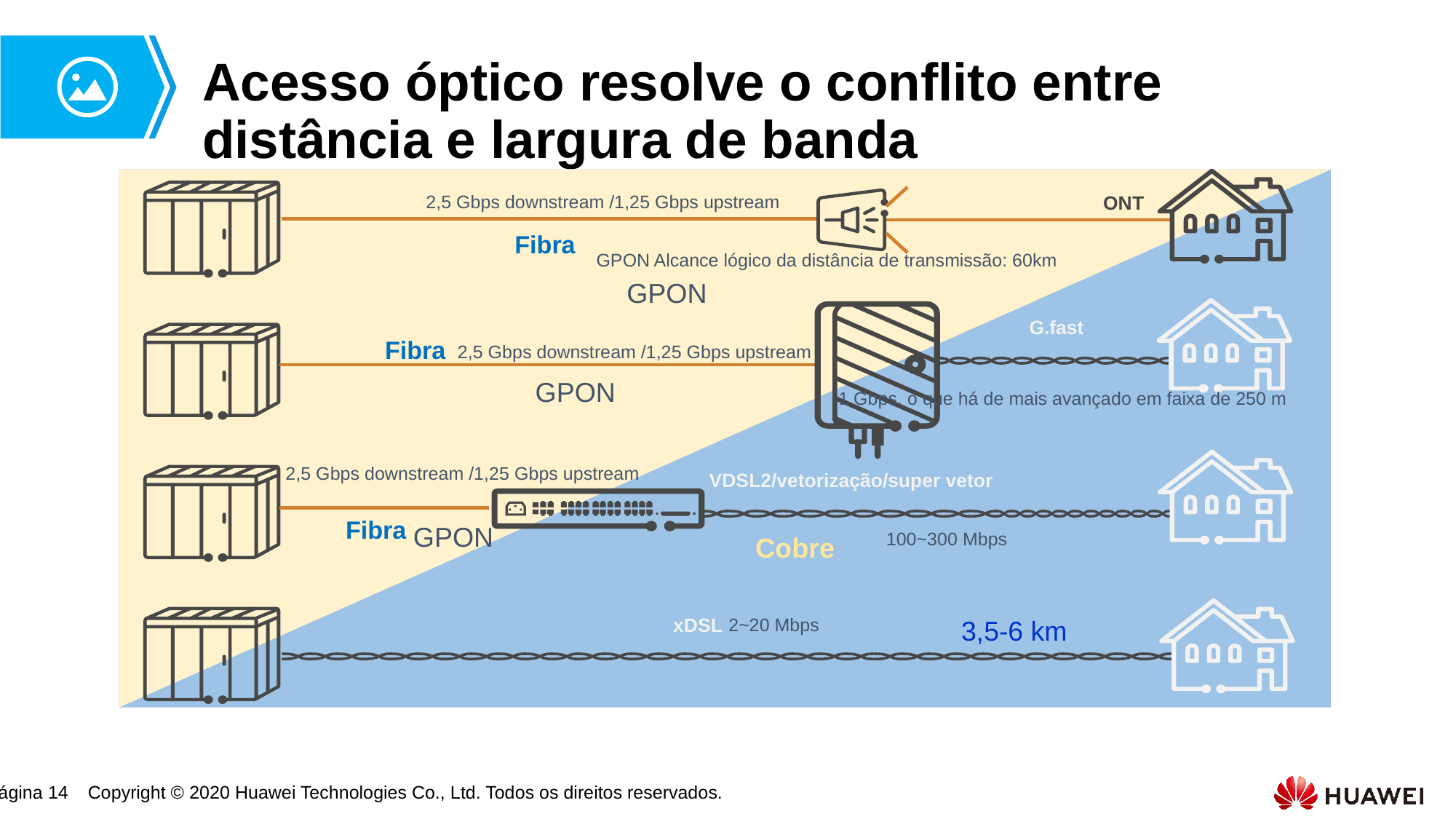

# Acesso óptico resolve o conflito entre distância e largura de banda

ONT

G.fast

Fibra

VDSL2/vetorização/super vetor

Cobre

xDSL

2,5 Gbps downstream /1,25 Gbps upstream
Fibra
GPON Alcance lógico da distância de transmissão: 60km
2,5 Gbps downstream /1,25 Gbps upstream
GPON
1 Gbps, o que há de mais avançado em faixa de 250 m
2,5 Gbps downstream /1,25 Gbps upstream
Fibra
GPON
100~300 Mbps
2~20 Mbps
3,5-6 km
GPON